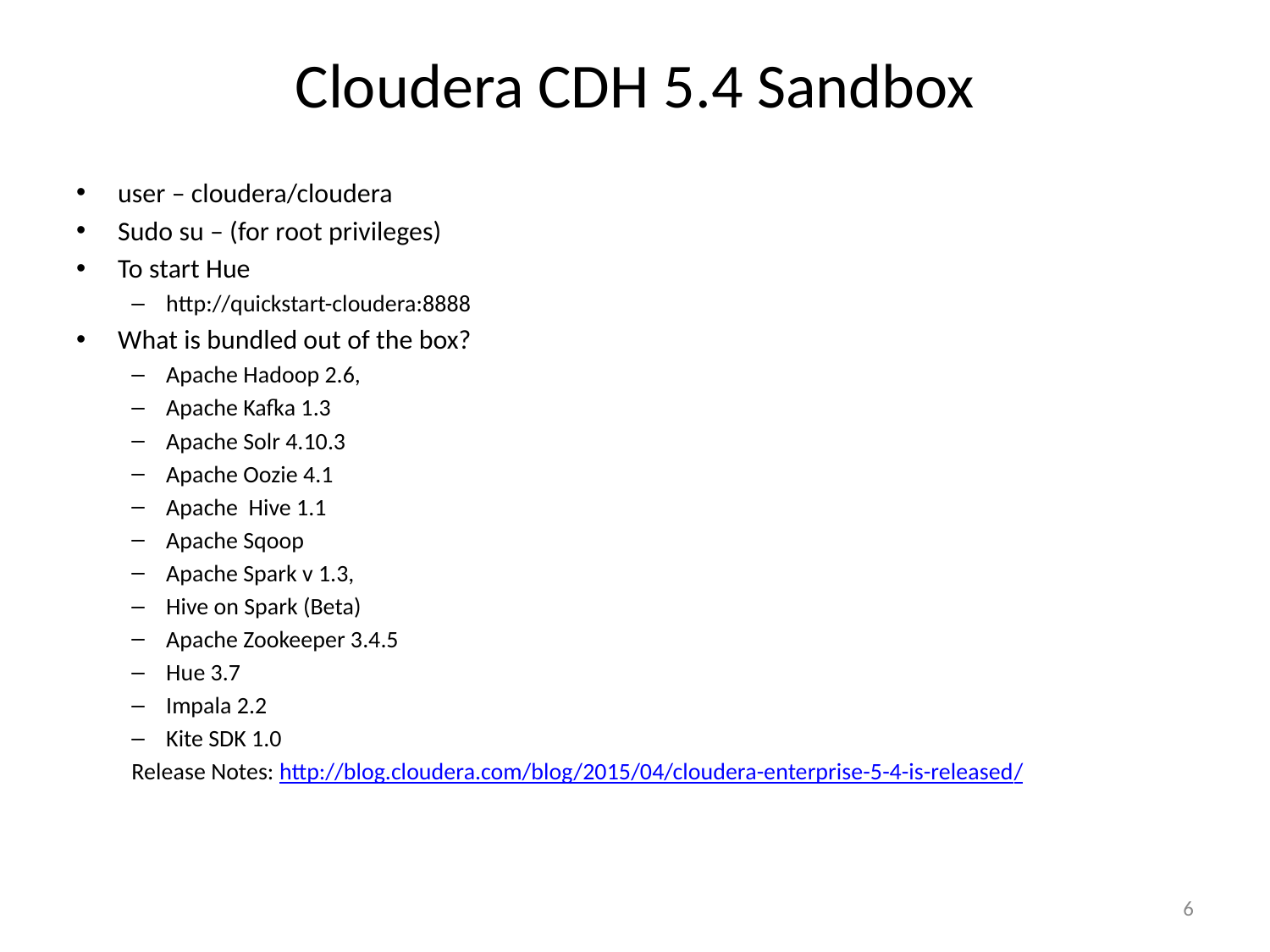

# Cloudera CDH 5.4 Sandbox
user – cloudera/cloudera
Sudo su – (for root privileges)
To start Hue
http://quickstart-cloudera:8888
What is bundled out of the box?
Apache Hadoop 2.6,
Apache Kafka 1.3
Apache Solr 4.10.3
Apache Oozie 4.1
Apache  Hive 1.1
Apache Sqoop
Apache Spark v 1.3,
Hive on Spark (Beta)
Apache Zookeeper 3.4.5
Hue 3.7
Impala 2.2
Kite SDK 1.0
Release Notes: http://blog.cloudera.com/blog/2015/04/cloudera-enterprise-5-4-is-released/

6